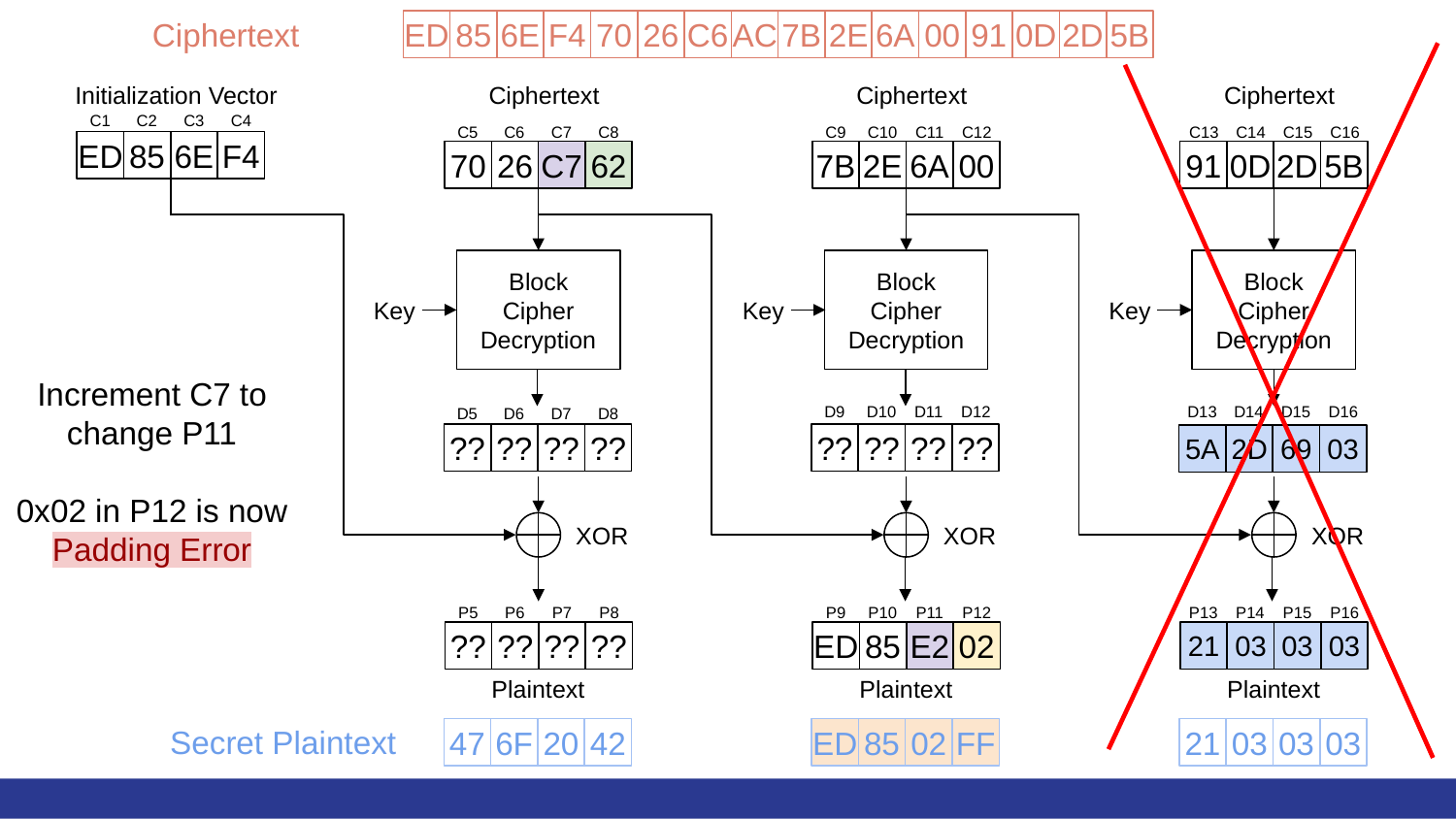

Ciphertext
ED
85
6E
F4
70
26
C6
AC
7B
2E
6A
00
91
0D
2D
5B
Initialization Vector
Ciphertext
Ciphertext
Ciphertext
C1
C2
C3
C4
C5
C6
C7
C8
C9
C10
C11
C12
C13
C14
C15
C16
ED
85
6E
F4
70
26
C7
62
7B
2E
6A
00
91
0D
2D
5B
Block Cipher Decryption
Block Cipher Decryption
Block Cipher Decryption
Key
Key
Key
Increment C7 to change P11

0x02 in P12 is now
Padding Error

D9
D10
D11
D12
D13
D14
D15
D16
D5
D6
D7
D8
??
??
??
??
??
??
??
??
5A
2D
69
03
XOR
XOR
XOR

P5
P6
P7
P8
P9
P10
P11
P12
P13
P14
P15
P16
??
??
??
??
ED
85
E2
02
21
03
03
03
Plaintext
Plaintext
Plaintext
Secret Plaintext
47
6F
20
42
ED
85
02
FF
21
03
03
03